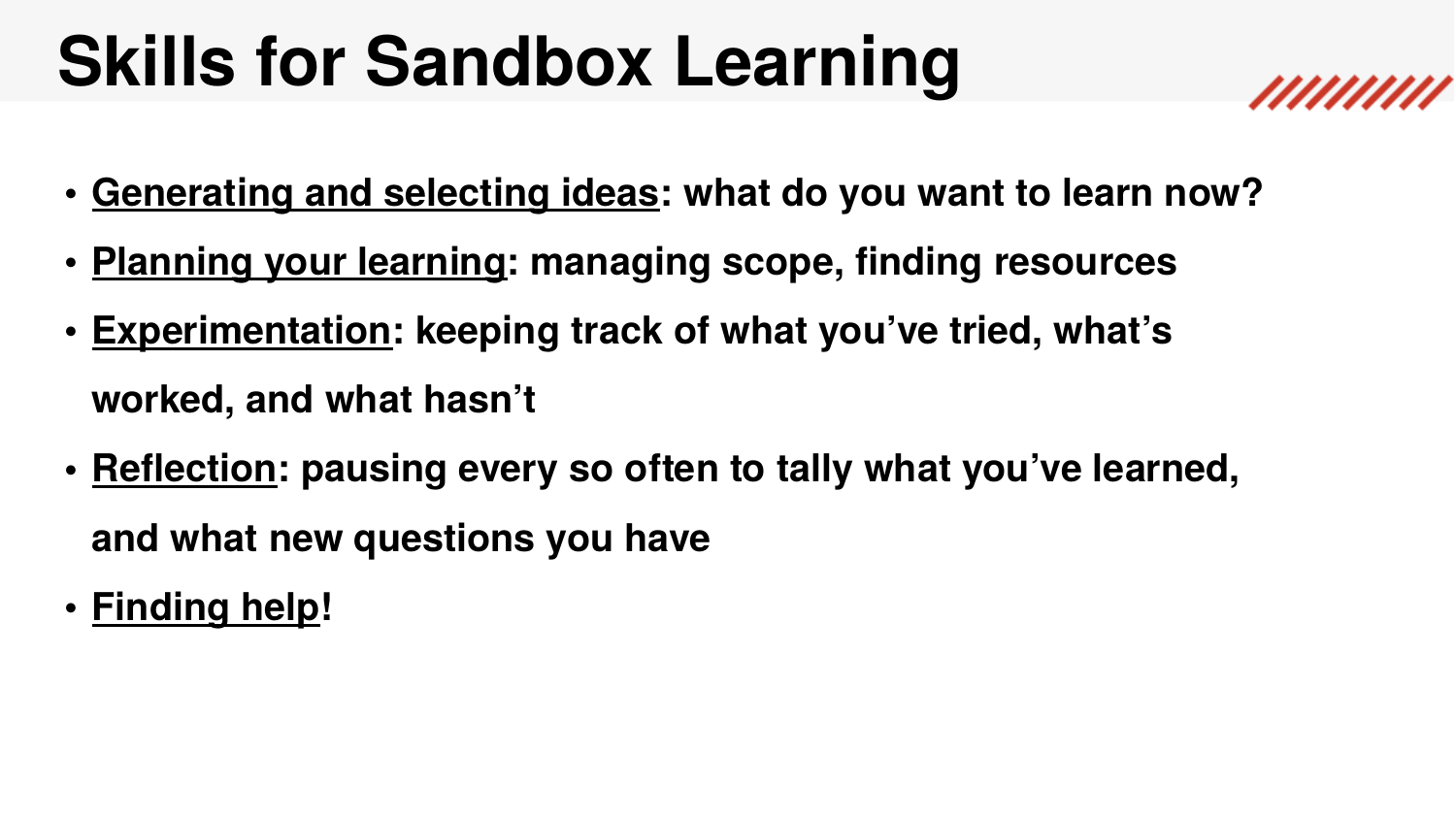

Skills for Sandbox Learning
Generating and selecting ideas: what do you want to learn now?
Planning your learning: managing scope, finding resources
Experimentation: keeping track of what you’ve tried, what’s worked, and what hasn’t
Reflection: pausing every so often to tally what you’ve learned, and what new questions you have
Finding help!